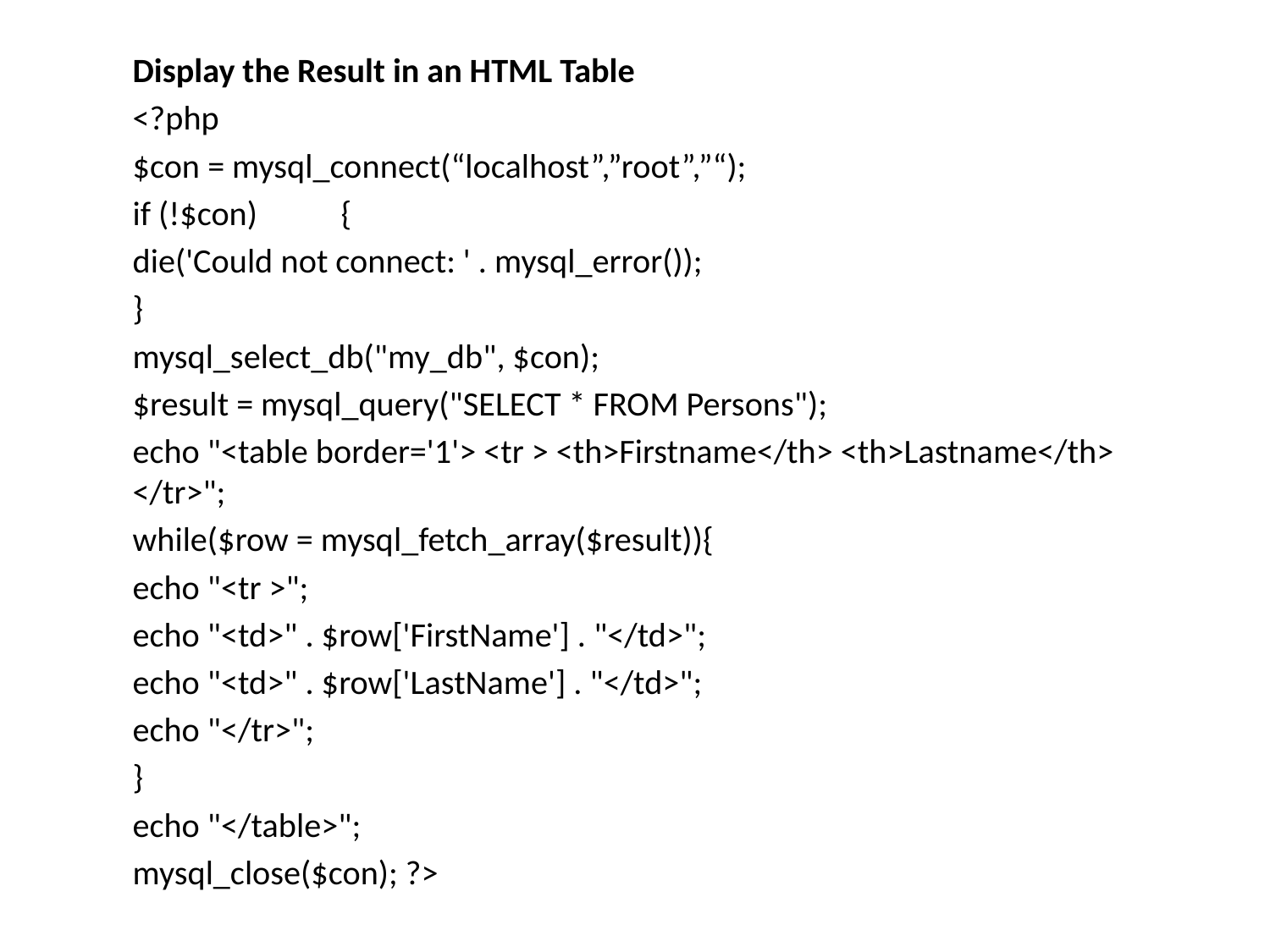

Display the Result in an HTML Table
<?php
$con = mysql_connect(“localhost”,”root”,”“);
if (!$con)    {
die('Could not connect: ' . mysql_error());
}
mysql_select_db("my_db", $con);
$result = mysql_query("SELECT * FROM Persons");
echo "<table border='1'> <tr > <th>Firstname</th> <th>Lastname</th> </tr>";
while($row = mysql_fetch_array($result)){
echo "<tr >";
echo "<td>" . $row['FirstName'] . "</td>";
echo "<td>" . $row['LastName'] . "</td>";
echo "</tr>";
}
echo "</table>";
mysql_close($con); ?>